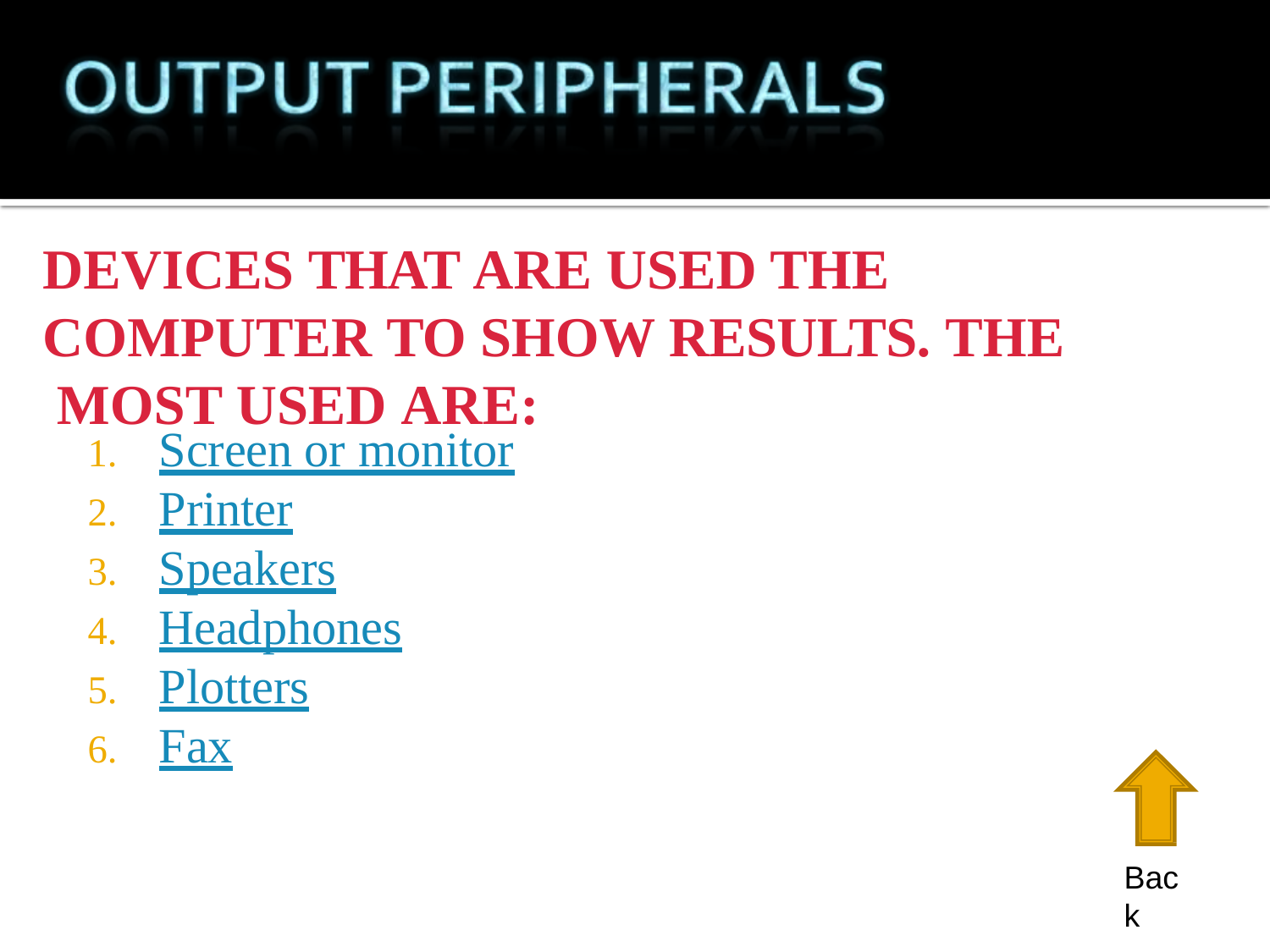

# DEVICES THAT ARE USED THE  COMPUTER TO SHOW RESULTS. THE  MOST USED ARE:
Screen or monitor
Printer
Speakers
Headphones
Plotters
Fax

Back